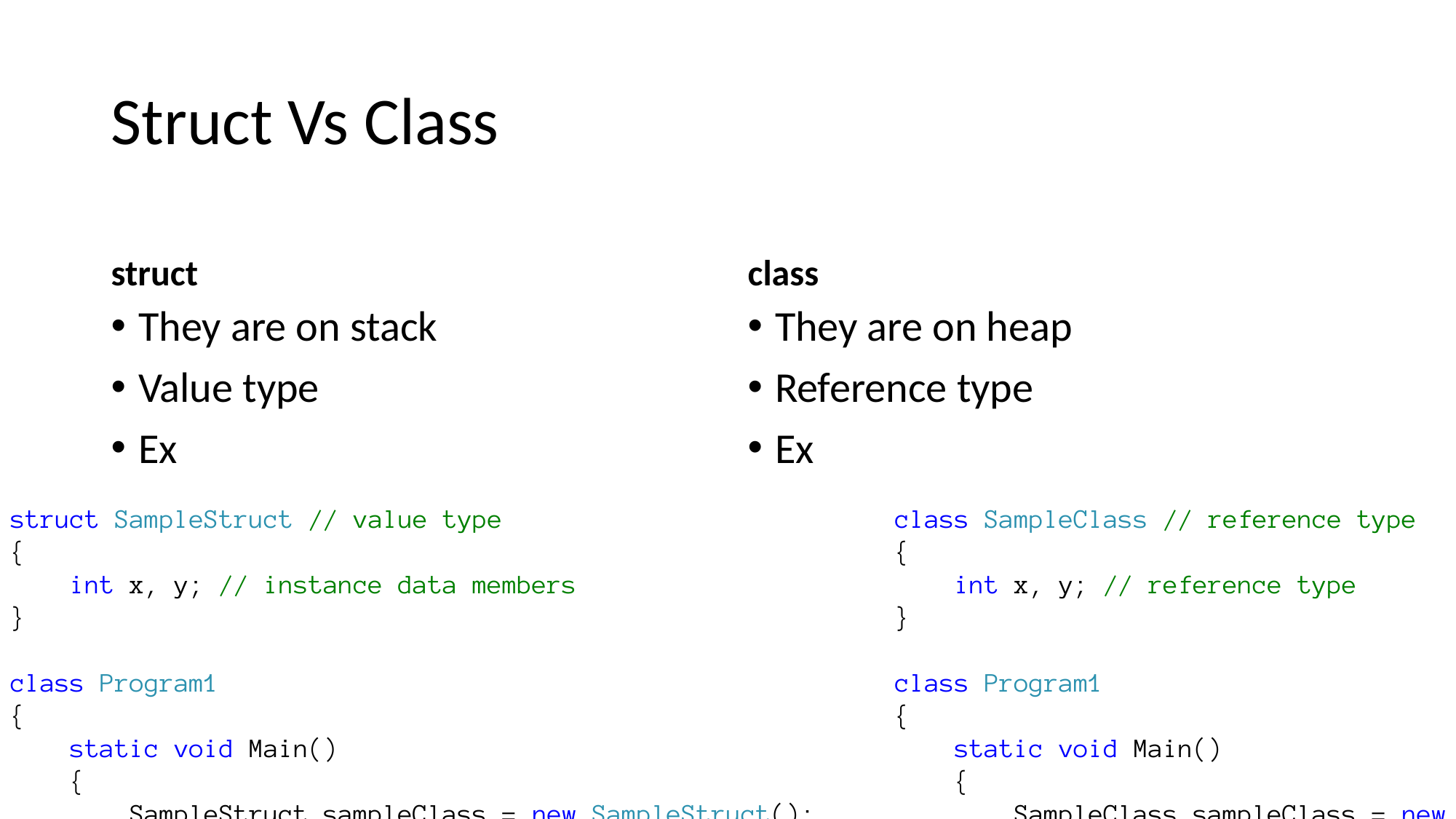

# Struct Vs Class
struct
class
They are on heap
Reference type
Ex
They are on stack
Value type
Ex
struct SampleStruct // value type
{
    int x, y; // instance data members
}

class Program1
{
    static void Main()
    {
        SampleStruct sampleClass = new SampleStruct();
	// is an object on the stack
    }
}
class SampleClass // reference type
{
    int x, y; // reference type
}

class Program1
{
    static void Main()
    {
        SampleClass sampleClass = new SampleClass();
	// new creates an object on the heap
    }
}